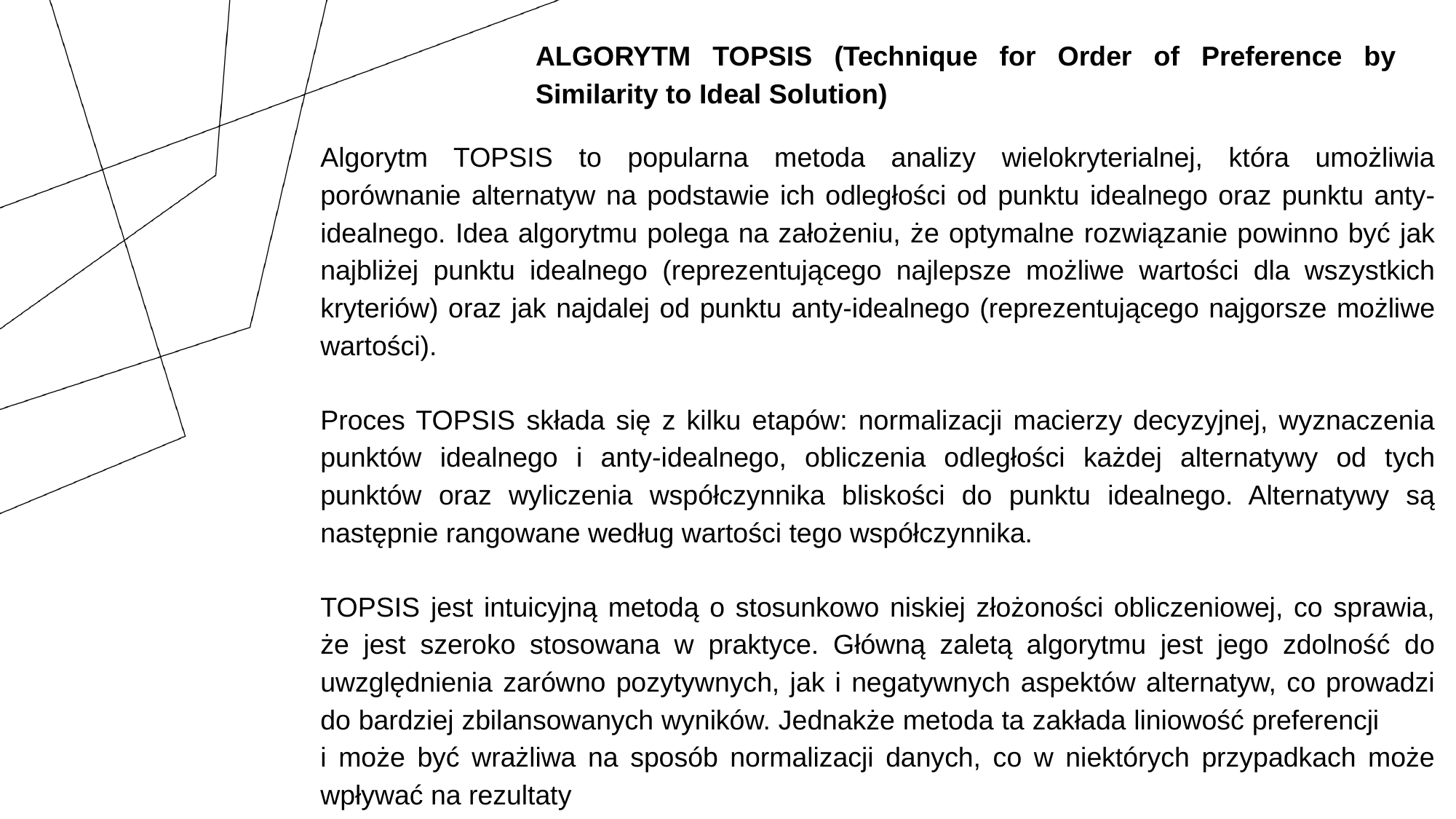

ALGORYTM TOPSIS (Technique for Order of Preference by Similarity to Ideal Solution)
Algorytm TOPSIS to popularna metoda analizy wielokryterialnej, która umożliwia porównanie alternatyw na podstawie ich odległości od punktu idealnego oraz punktu anty-idealnego. Idea algorytmu polega na założeniu, że optymalne rozwiązanie powinno być jak najbliżej punktu idealnego (reprezentującego najlepsze możliwe wartości dla wszystkich kryteriów) oraz jak najdalej od punktu anty-idealnego (reprezentującego najgorsze możliwe wartości).
Proces TOPSIS składa się z kilku etapów: normalizacji macierzy decyzyjnej, wyznaczenia punktów idealnego i anty-idealnego, obliczenia odległości każdej alternatywy od tych punktów oraz wyliczenia współczynnika bliskości do punktu idealnego. Alternatywy są następnie rangowane według wartości tego współczynnika.
TOPSIS jest intuicyjną metodą o stosunkowo niskiej złożoności obliczeniowej, co sprawia, że jest szeroko stosowana w praktyce. Główną zaletą algorytmu jest jego zdolność do uwzględnienia zarówno pozytywnych, jak i negatywnych aspektów alternatyw, co prowadzi do bardziej zbilansowanych wyników. Jednakże metoda ta zakłada liniowość preferencji        i może być wrażliwa na sposób normalizacji danych, co w niektórych przypadkach może wpływać na rezultaty